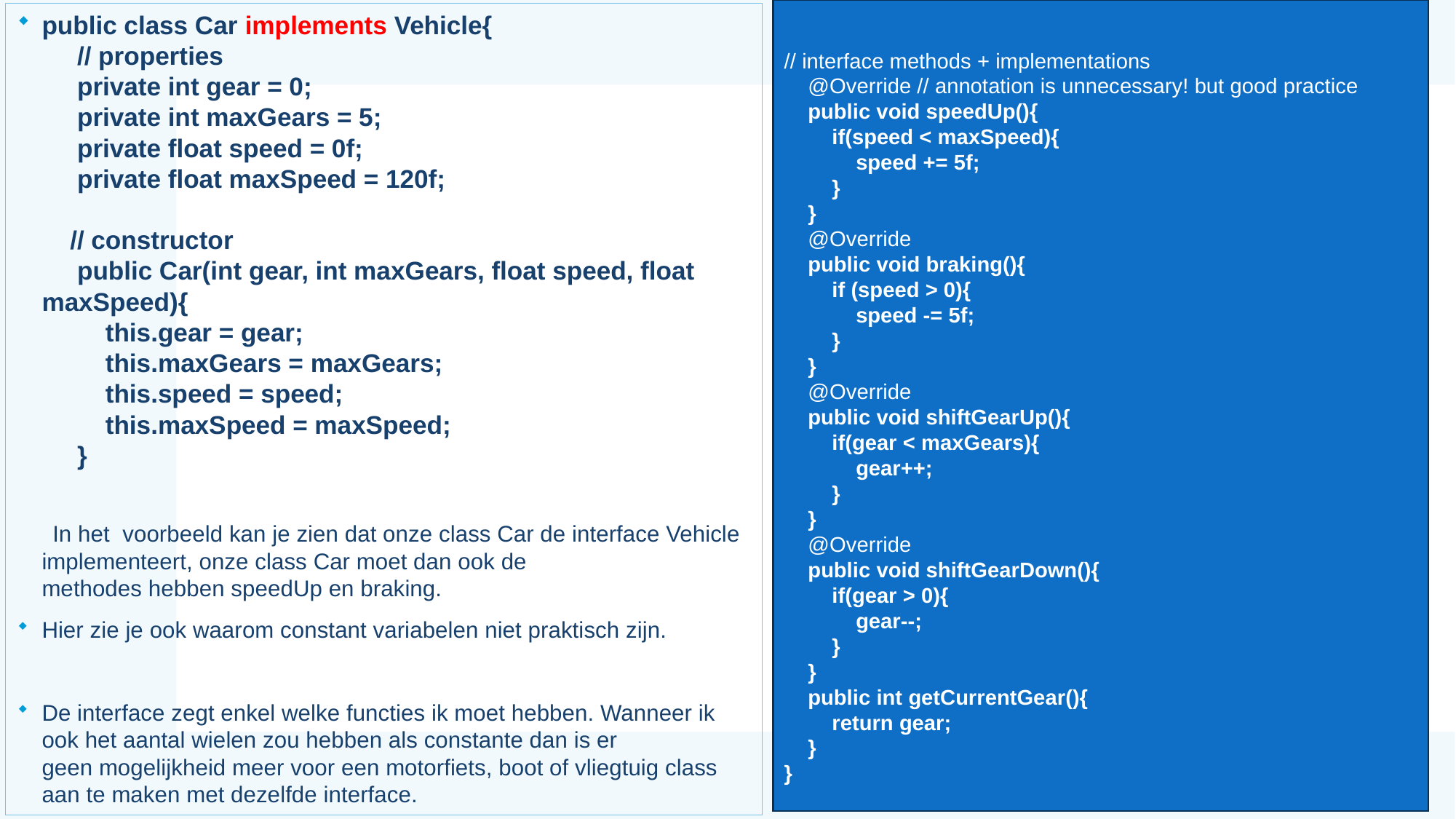

// interface methods + implementations
    @Override // annotation is unnecessary! but good practice
    public void speedUp(){
        if(speed < maxSpeed){
            speed += 5f;
        }
    }
    @Override
    public void braking(){
        if (speed > 0){
            speed -= 5f;
        }
    }
    @Override
    public void shiftGearUp(){
        if(gear < maxGears){
            gear++;
        }
    }
    @Override
    public void shiftGearDown(){
        if(gear > 0){
            gear--;
        }
    }
    public int getCurrentGear(){
        return gear;
    }
}
public class Car implements Vehicle{
     // properties
     private int gear = 0;
     private int maxGears = 5;
     private float speed = 0f;
     private float maxSpeed = 120f;
    // constructor
     public Car(int gear, int maxGears, float speed, float maxSpeed){
         this.gear = gear;
         this.maxGears = maxGears;
         this.speed = speed;
         this.maxSpeed = maxSpeed;
     }  
  In het  voorbeeld kan je zien dat onze class Car de interface Vehicle implementeert, onze class Car moet dan ook de methodes hebben speedUp en braking.
Hier zie je ook waarom constant variabelen niet praktisch zijn.

De interface zegt enkel welke functies ik moet hebben. Wanneer ik ook het aantal wielen zou hebben als constante dan is er geen mogelijkheid meer voor een motorfiets, boot of vliegtuig class aan te maken met dezelfde interface.